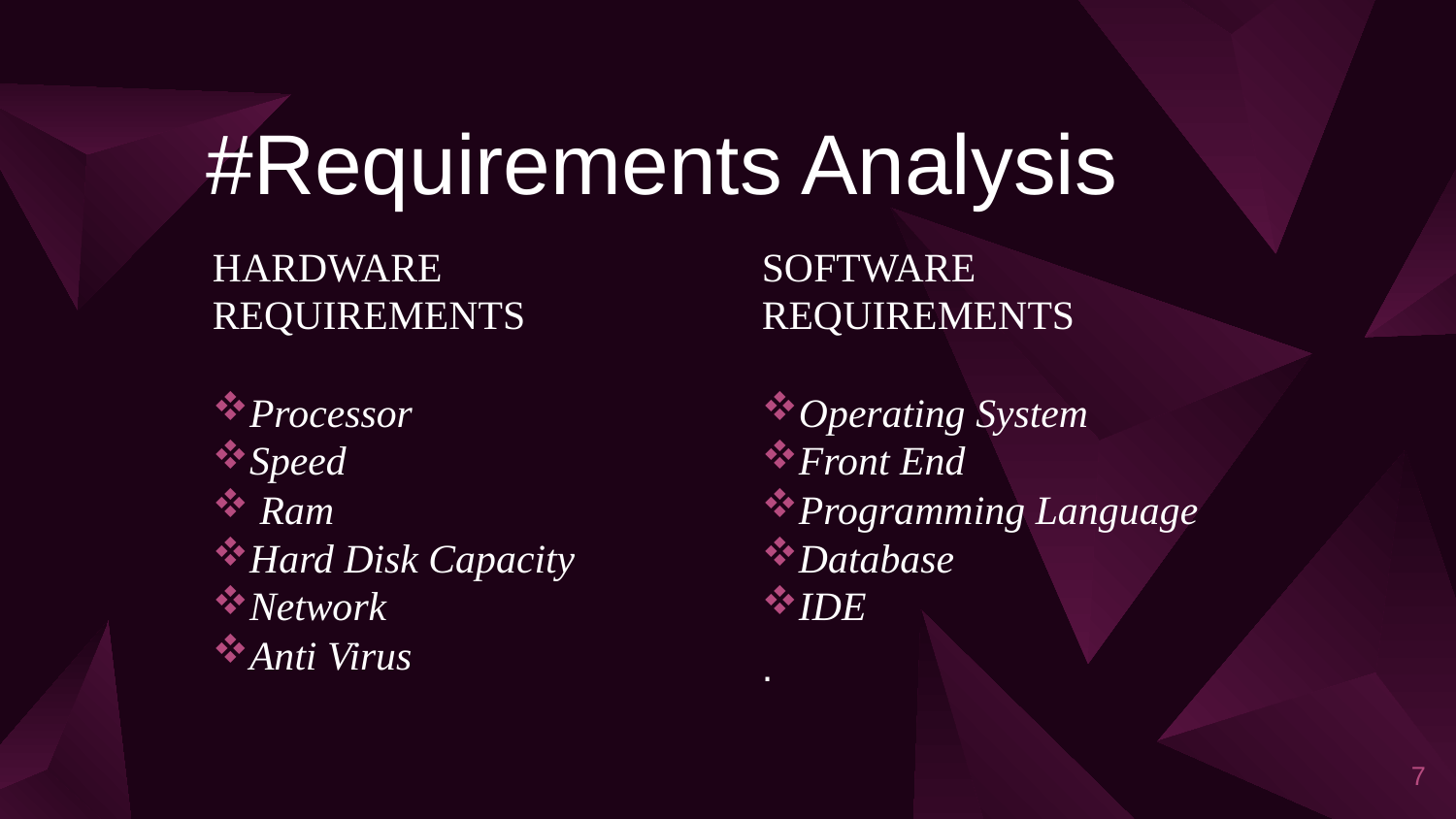

# #Requirements Analysis
HARDWARE REQUIREMENTS

Processor
Speed
 Ram
Hard Disk Capacity
Network
Anti Virus
SOFTWARE REQUIREMENTS

Operating System
Front End
Programming Language
Database
IDE
.
7